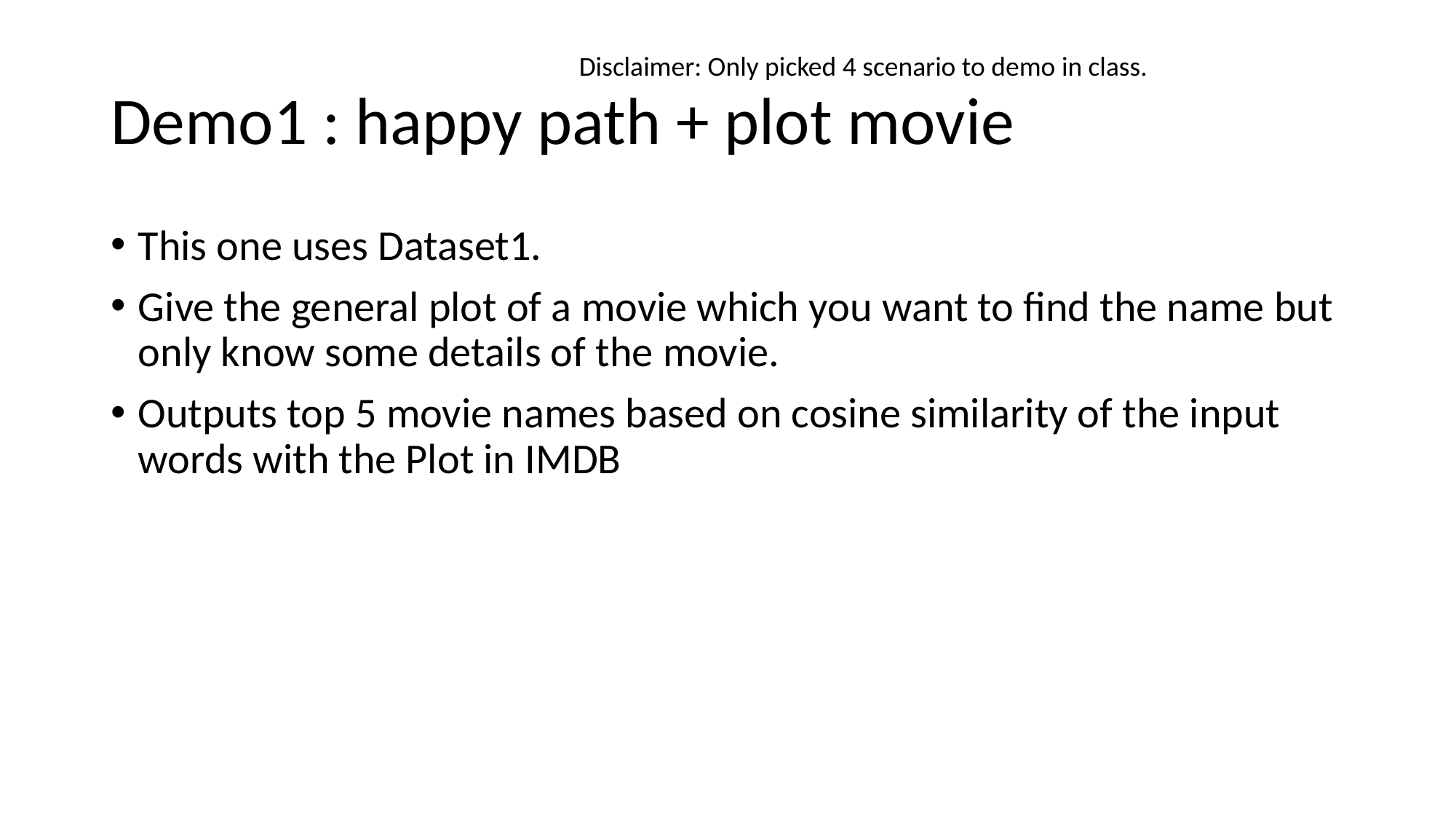

# Demo1 : happy path + plot movie
Disclaimer: Only picked 4 scenario to demo in class.
This one uses Dataset1.
Give the general plot of a movie which you want to find the name but only know some details of the movie.
Outputs top 5 movie names based on cosine similarity of the input words with the Plot in IMDB